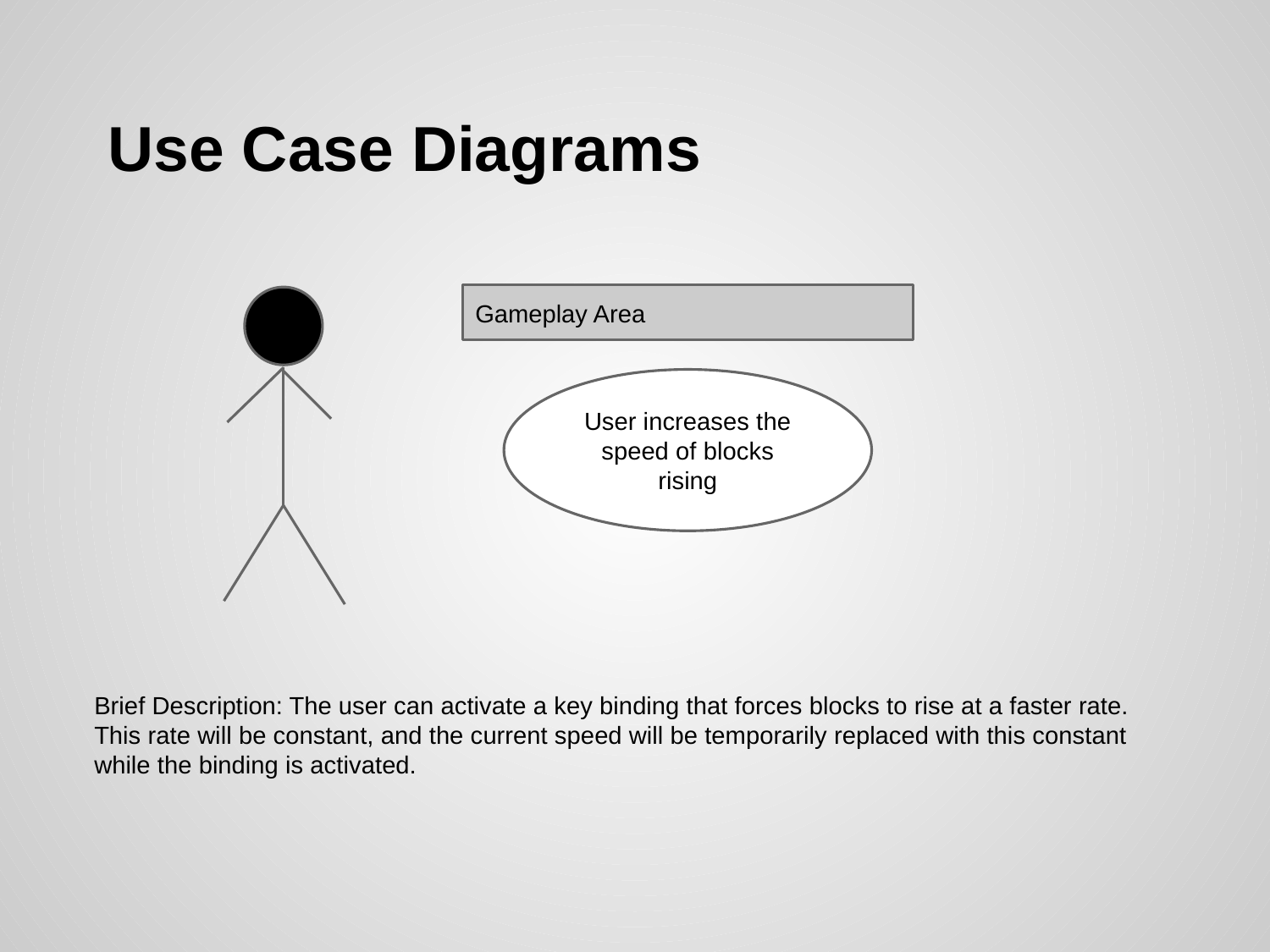

# Use Case Diagrams
Gameplay Area

User increases the speed of blocks rising
Brief Description: The user can activate a key binding that forces blocks to rise at a faster rate. This rate will be constant, and the current speed will be temporarily replaced with this constant while the binding is activated.